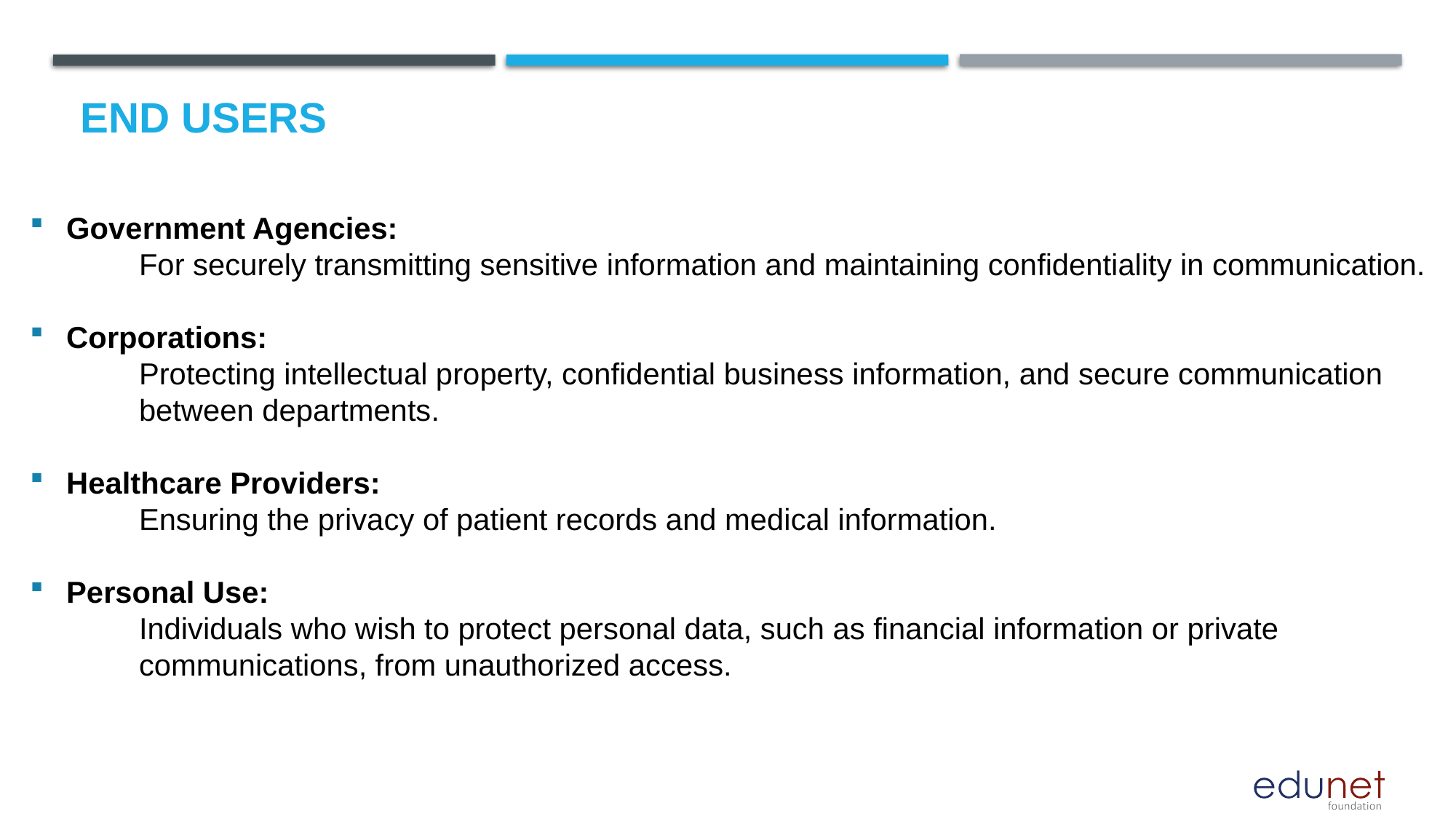

# End users
Government Agencies:
	For securely transmitting sensitive information and maintaining confidentiality in communication.

Corporations:
	Protecting intellectual property, confidential business information, and secure communication
	between departments.

Healthcare Providers:
	Ensuring the privacy of patient records and medical information.

Personal Use:
	Individuals who wish to protect personal data, such as financial information or private
	communications, from unauthorized access.